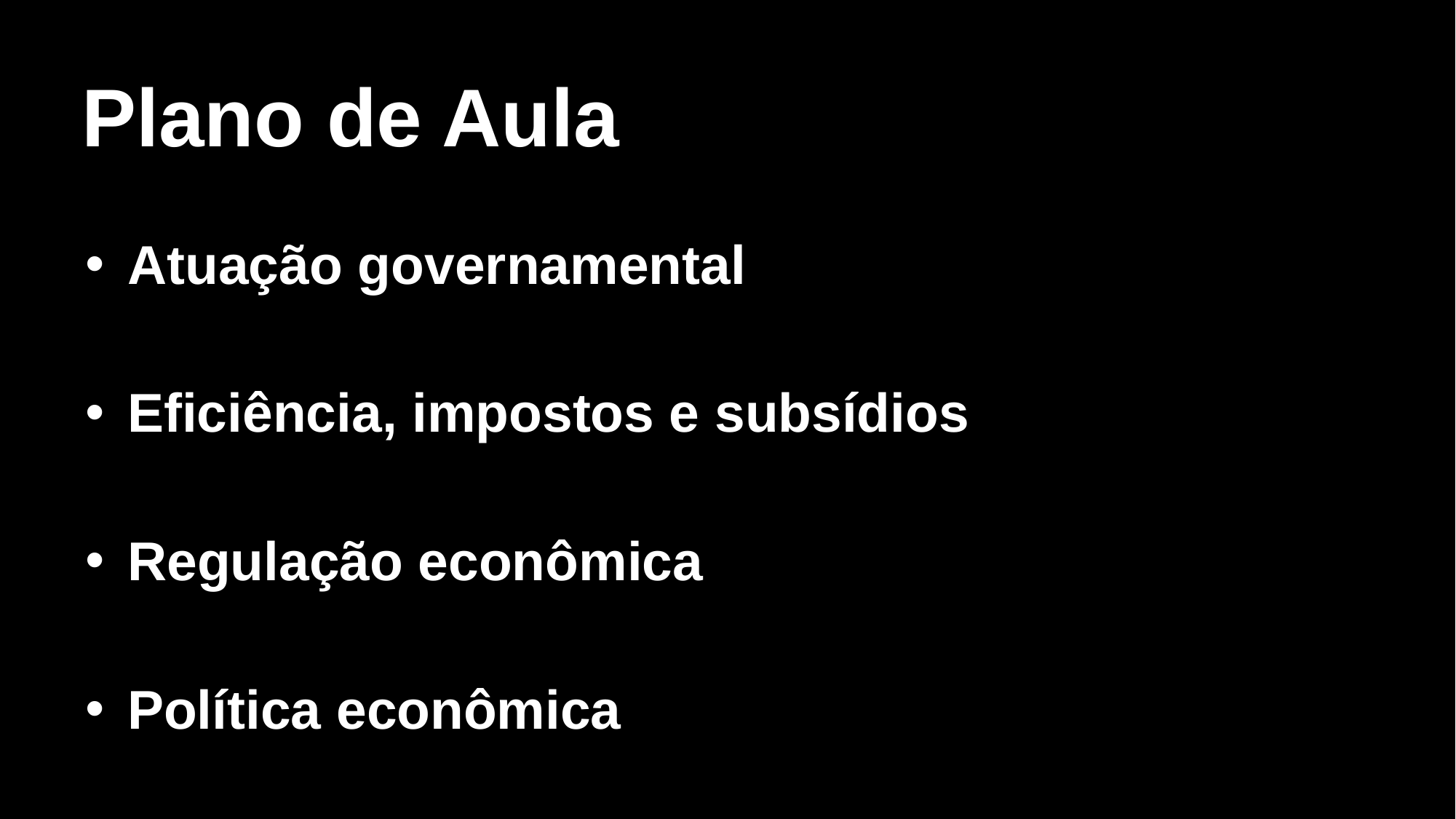

# Plano de Aula
 Atuação governamental

 Eficiência, impostos e subsídios

 Regulação econômica

 Política econômica